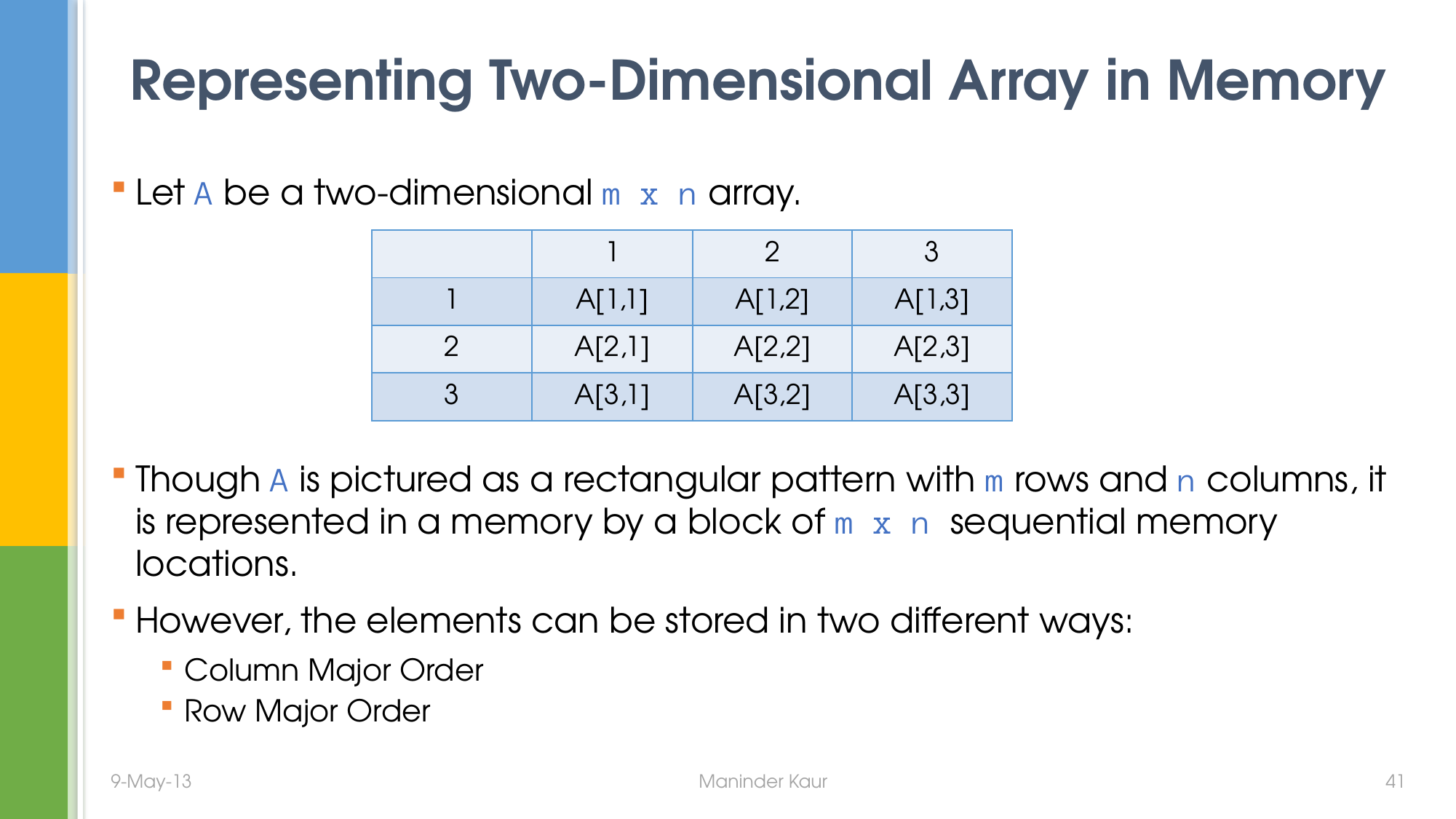

# Representing Two-Dimensional Array in Memory
Let A be a two-dimensional m x n array.

Though A is pictured as a rectangular pattern with m rows and n columns, it is represented in a memory by a block of m x n sequential memory locations.
However, the elements can be stored in two different ways:
Column Major Order
Row Major Order

|  | 1 | 2 | 3 |
| --- | --- | --- | --- |
| 1 | A[1,1] | A[1,2] | A[1,3] |
| 2 | A[2,1] | A[2,2] | A[2,3] |
| 3 | A[3,1] | A[3,2] | A[3,3] |
9-May-13
Maninder Kaur
41